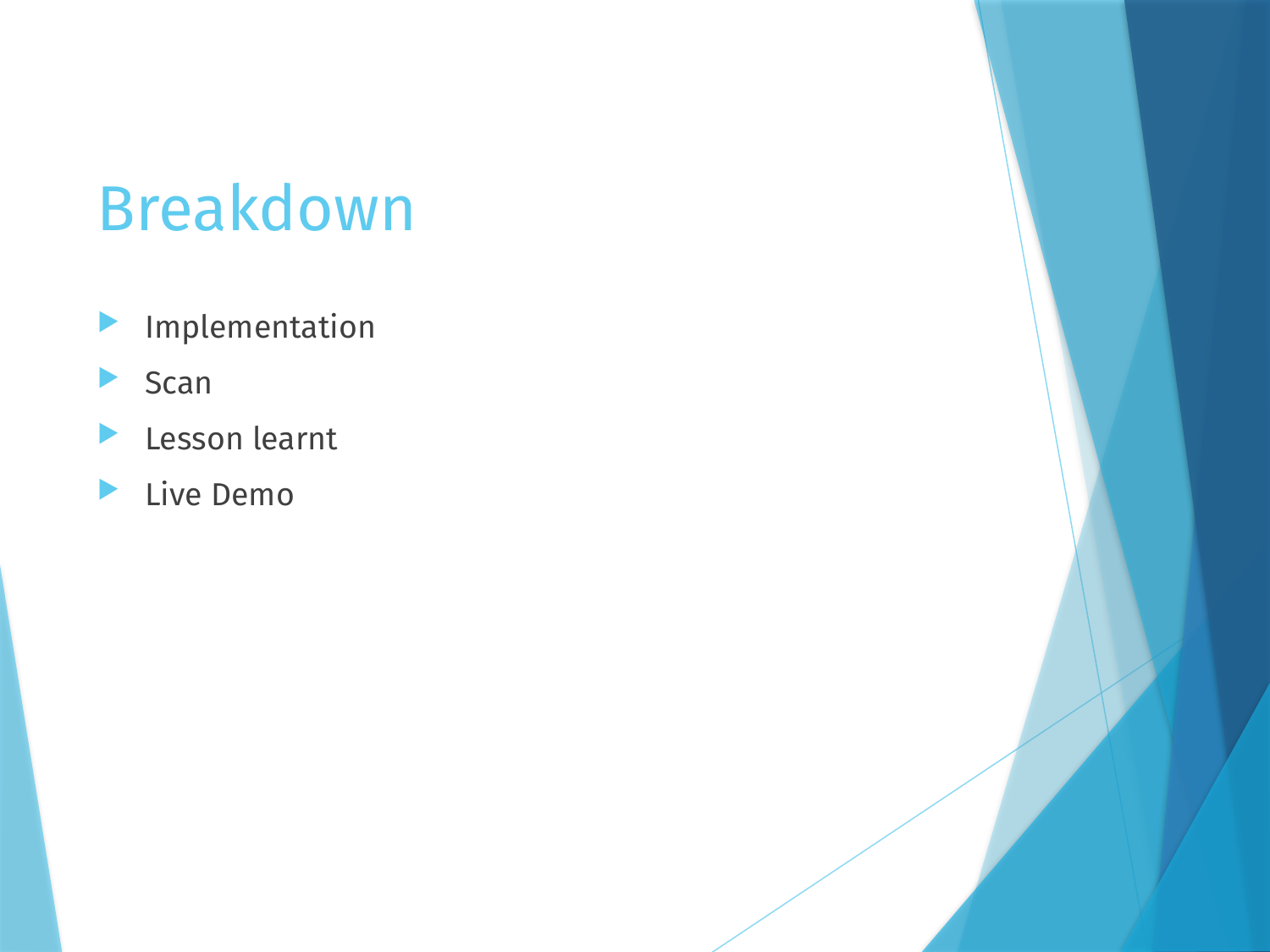

# Breakdown
Implementation
Scan
Lesson learnt
Live Demo